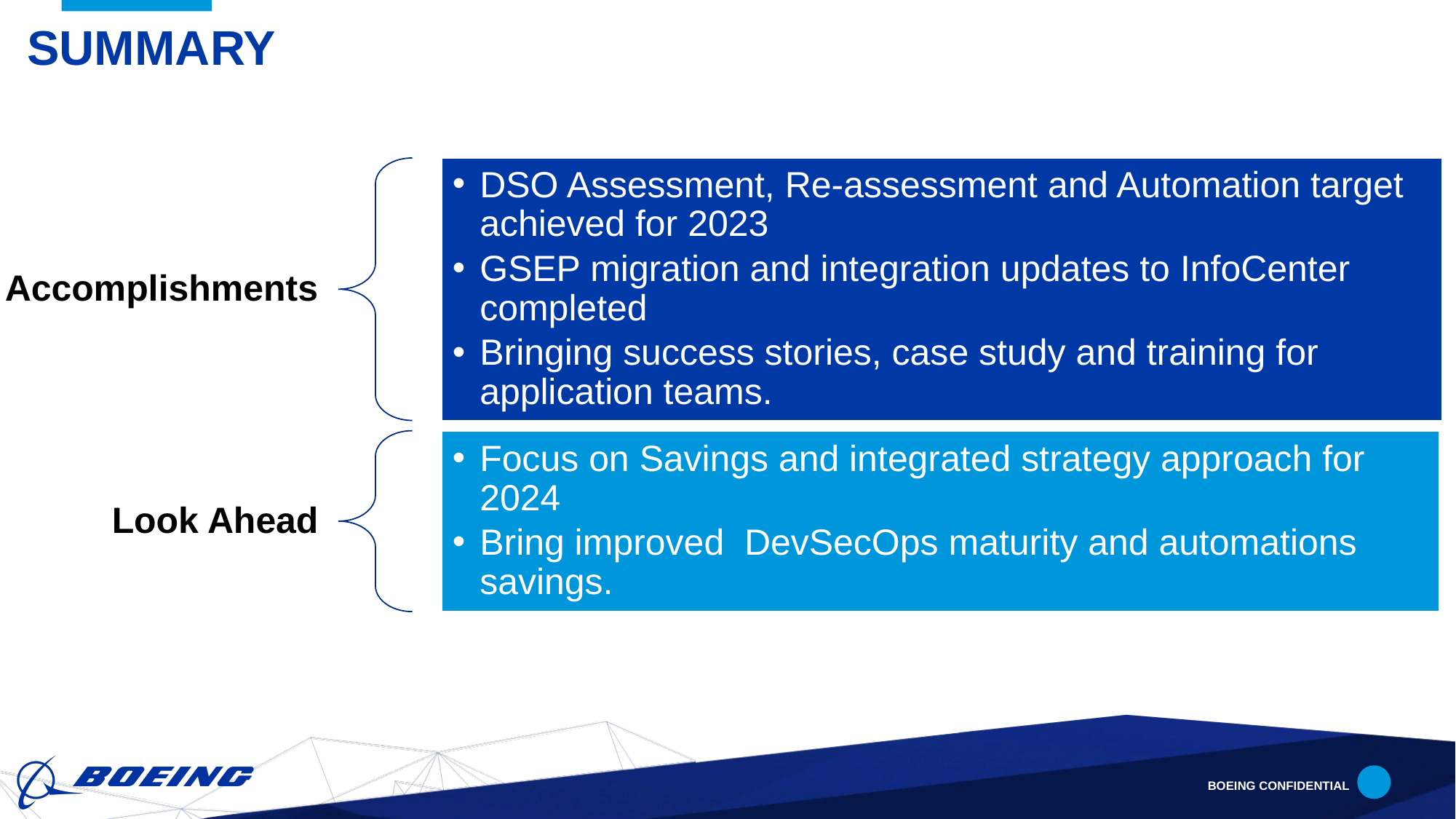

# Summary
Accomplishments
DSO Assessment, Re-assessment and Automation target achieved for 2023
GSEP migration and integration updates to InfoCenter completed
Bringing success stories, case study and training for application teams.
Look Ahead
Focus on Savings and integrated strategy approach for 2024
Bring improved  DevSecOps maturity and automations  savings.